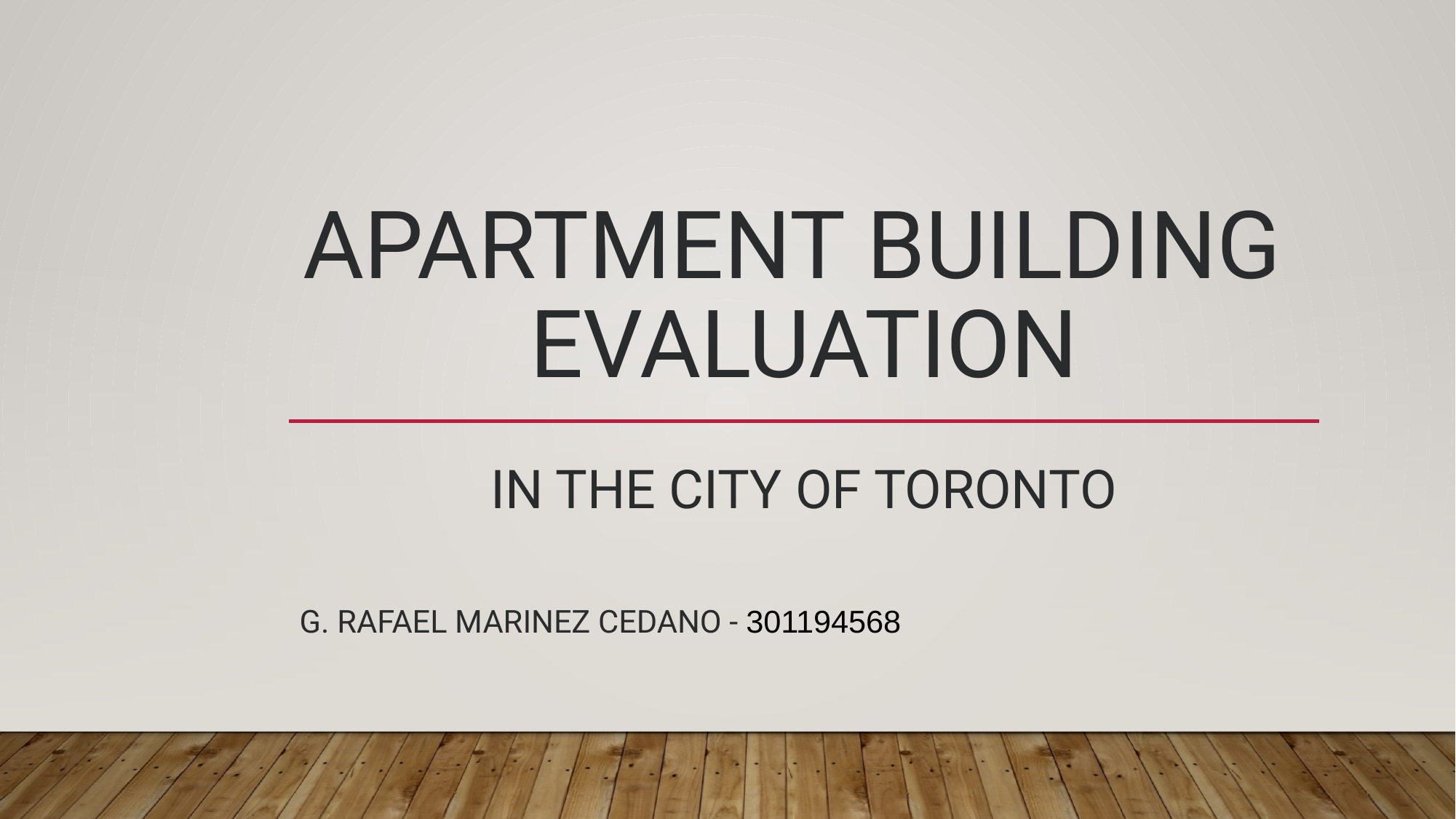

# Apartment Building Evaluation
in the City of Toronto

G. Rafael marinez Cedano - 301194568